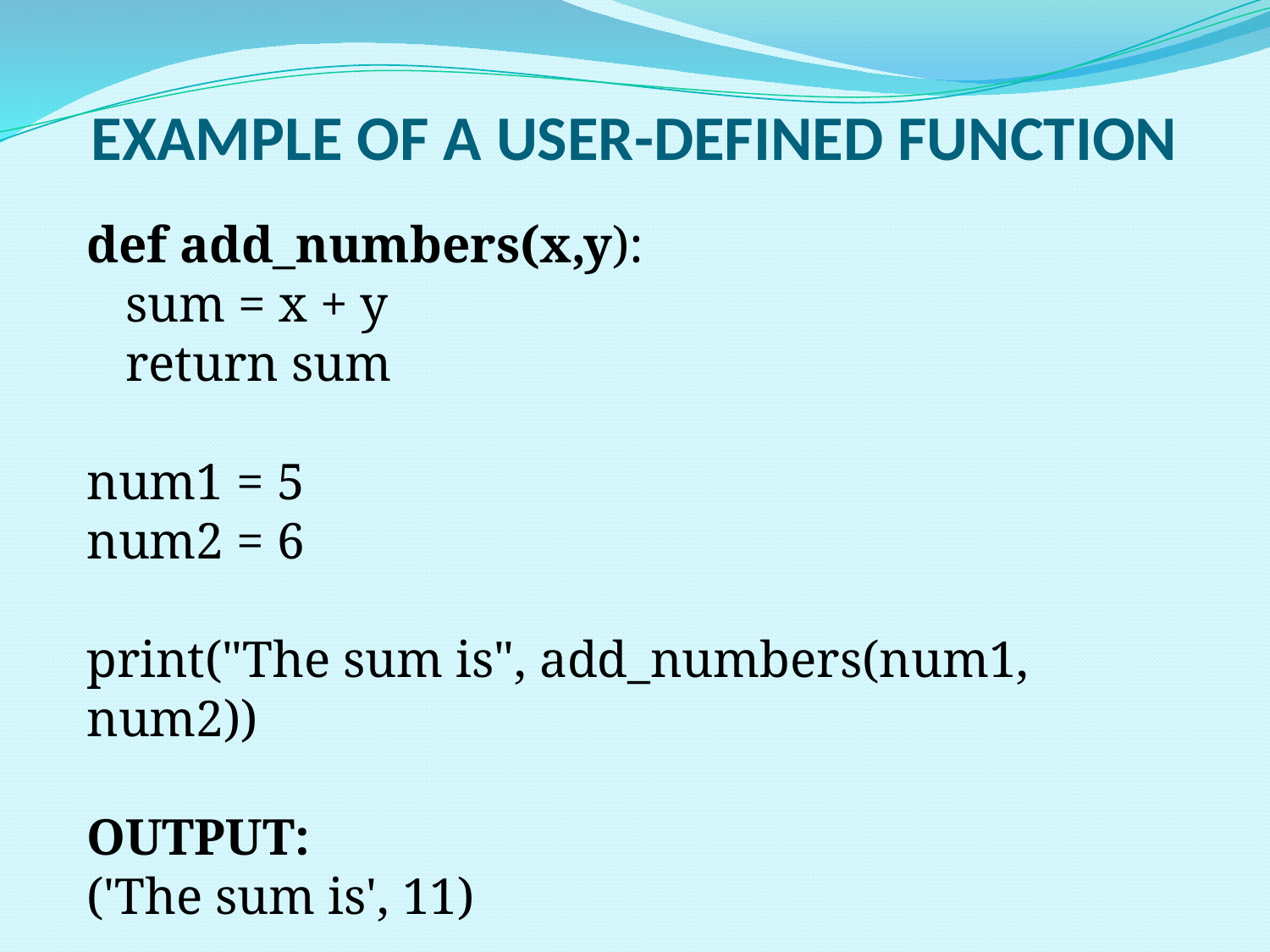

# EXAMPLE OF A USER-DEFINED FUNCTION

def add_numbers(x,y):
   sum = x + y
   return sum

num1 = 5
num2 = 6

print("The sum is", add_numbers(num1, num2))

OUTPUT:
('The sum is', 11)